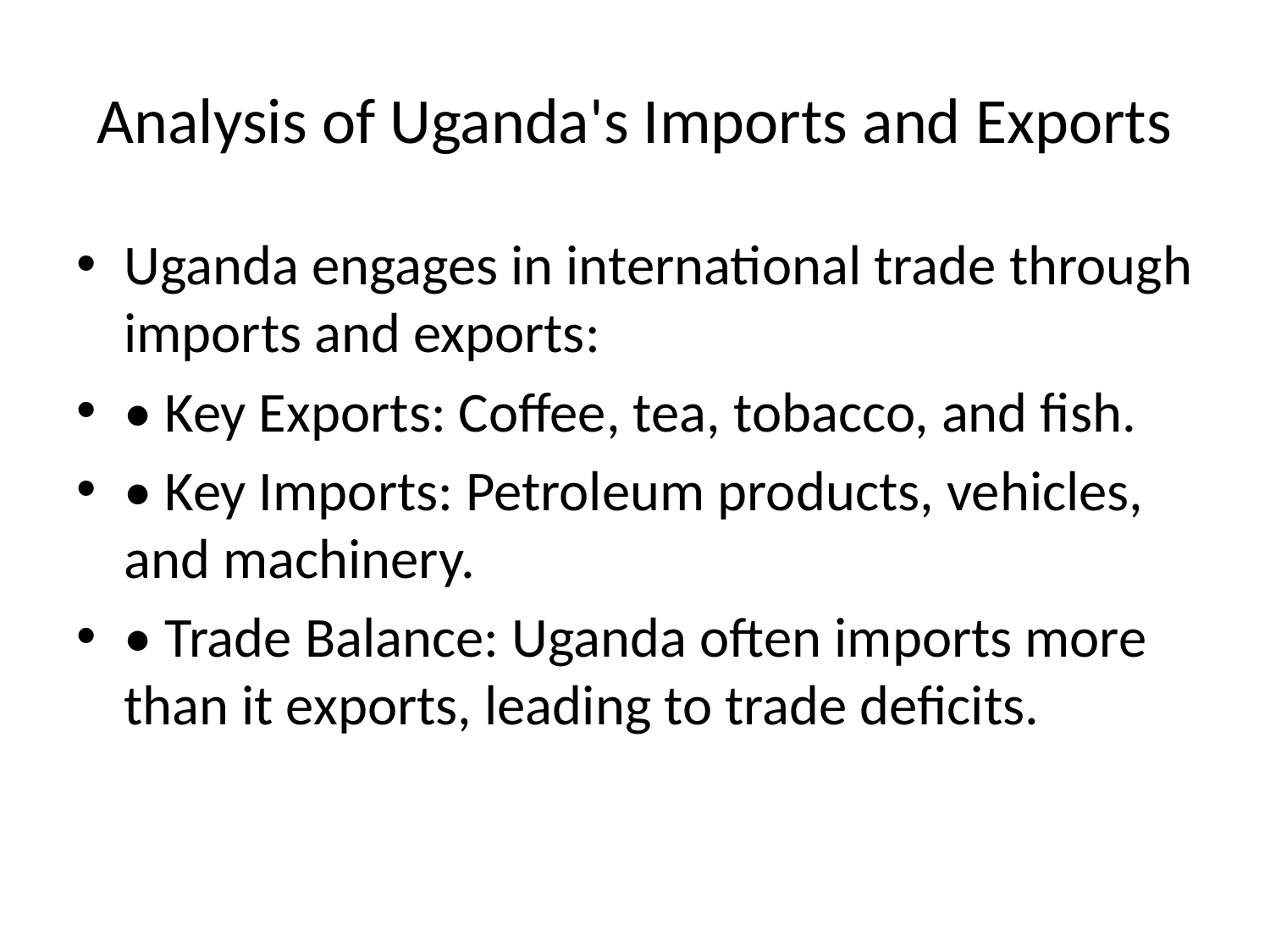

# Analysis of Uganda's Imports and Exports
Uganda engages in international trade through imports and exports:
• Key Exports: Coffee, tea, tobacco, and fish.
• Key Imports: Petroleum products, vehicles, and machinery.
• Trade Balance: Uganda often imports more than it exports, leading to trade deficits.